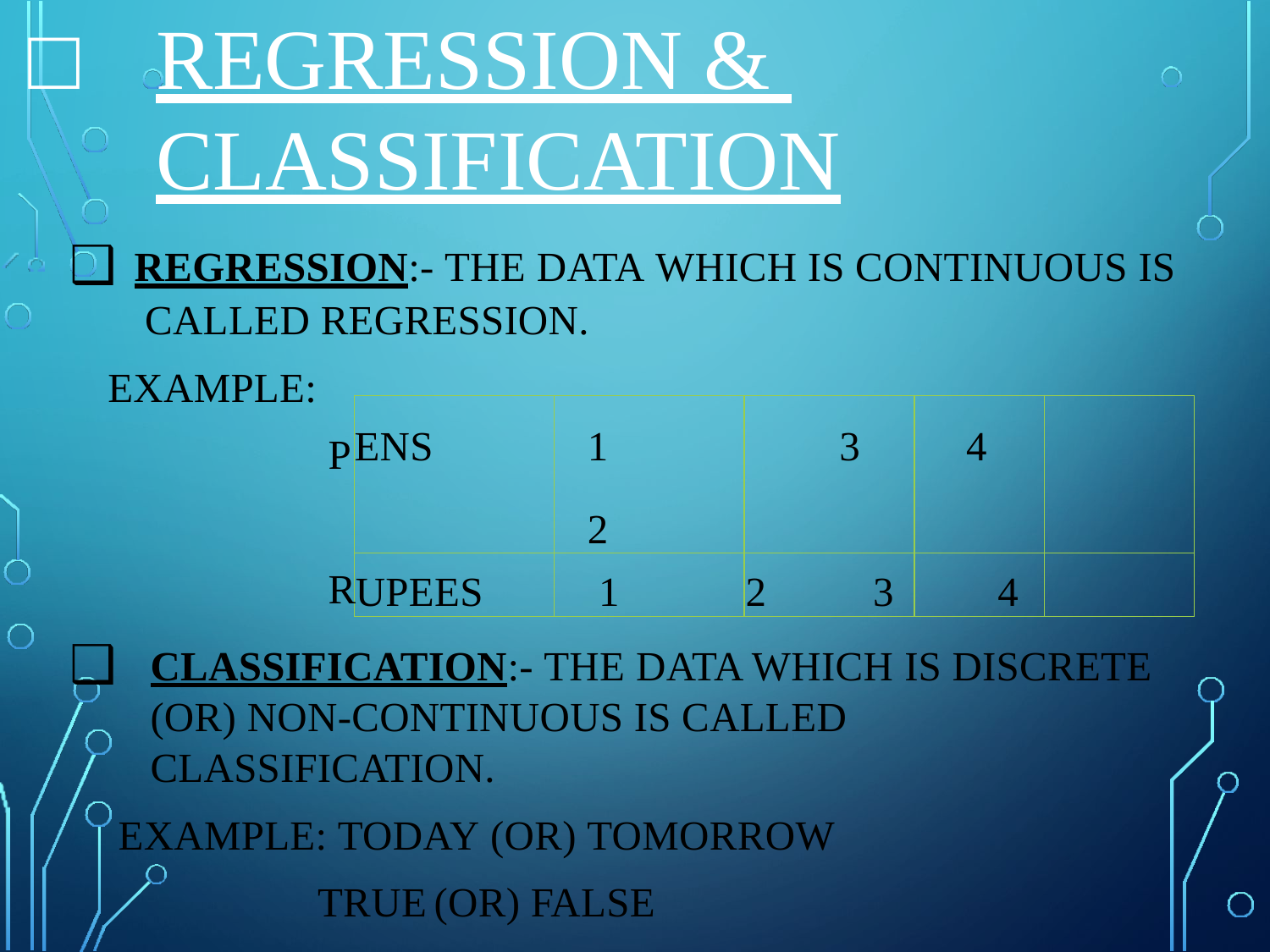

# □	REGRESSION &  CLASSIFICATION
REGRESSION:- THE DATA WHICH IS CONTINUOUS IS  CALLED REGRESSION.
EXAMPLE:
P  R
CLASSIFICATION:- THE DATA WHICH IS DISCRETE  (OR) NON-CONTINUOUS IS CALLED  CLASSIFICATION.
EXAMPLE: TODAY (OR) TOMORROW  TRUE	(OR) FALSE
PASS	(OR) FAIL ……..ETC.
| ENS | 1 2 | 3 | 4 |  |
| --- | --- | --- | --- | --- |
| UPEES | 1 | 2 3 | 4 |  |